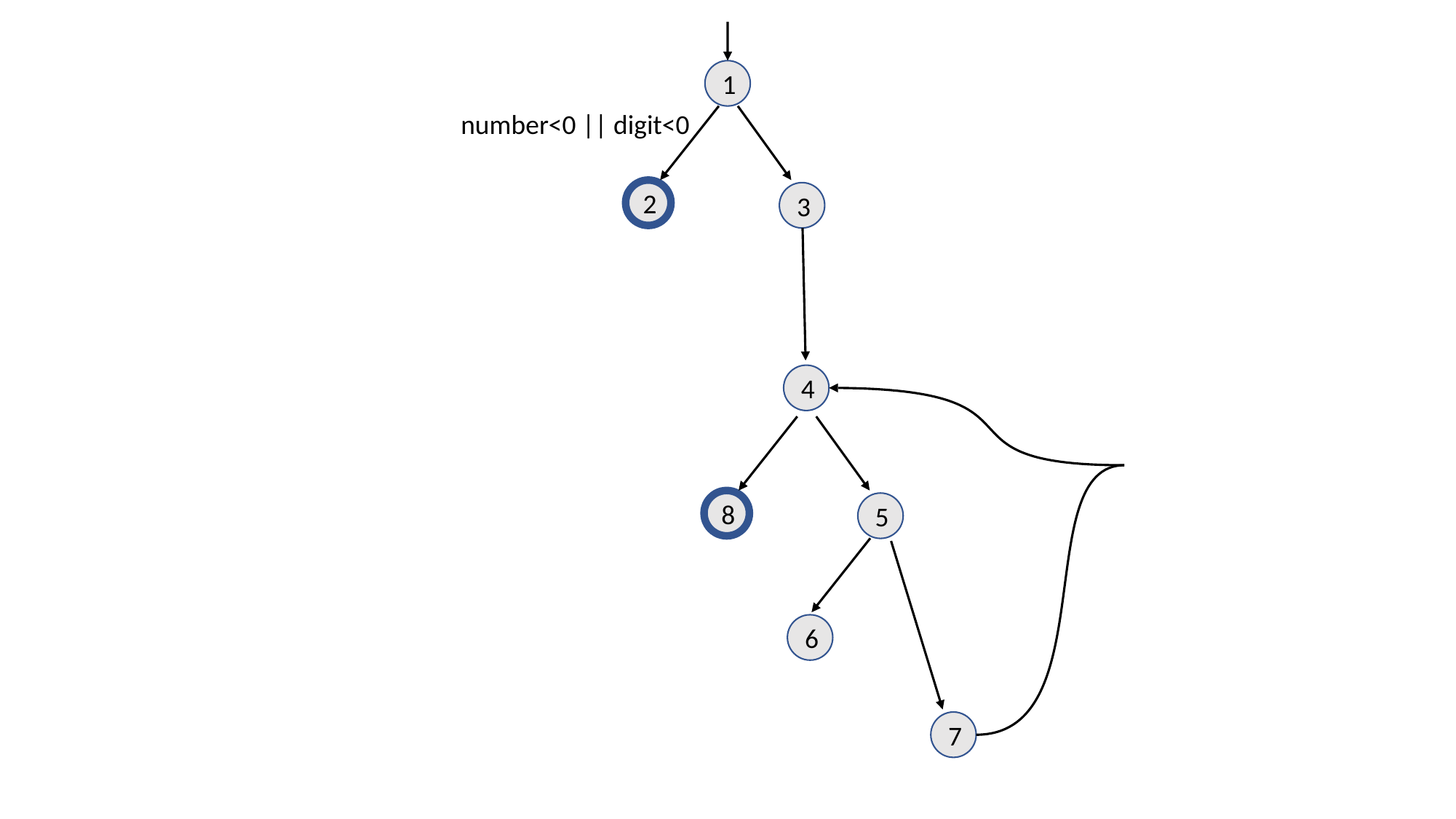

1
number<0 || digit<0
2
3
4
8
5
6
7